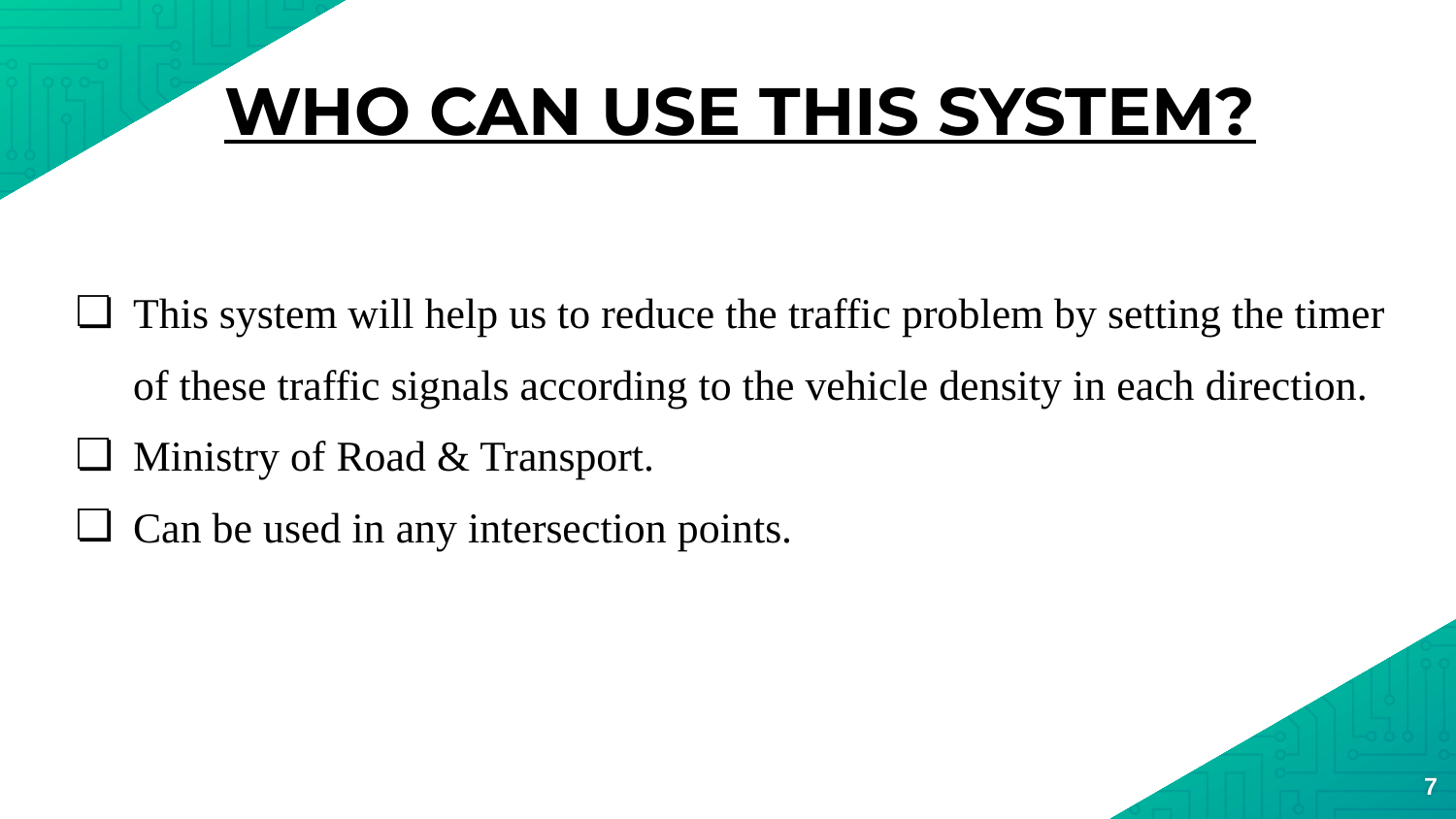

WHO CAN USE THIS SYSTEM?

This system will help us to reduce the traffic problem by setting the timer of these traffic signals according to the vehicle density in each direction.
Ministry of Road & Transport.
Can be used in any intersection points.

7